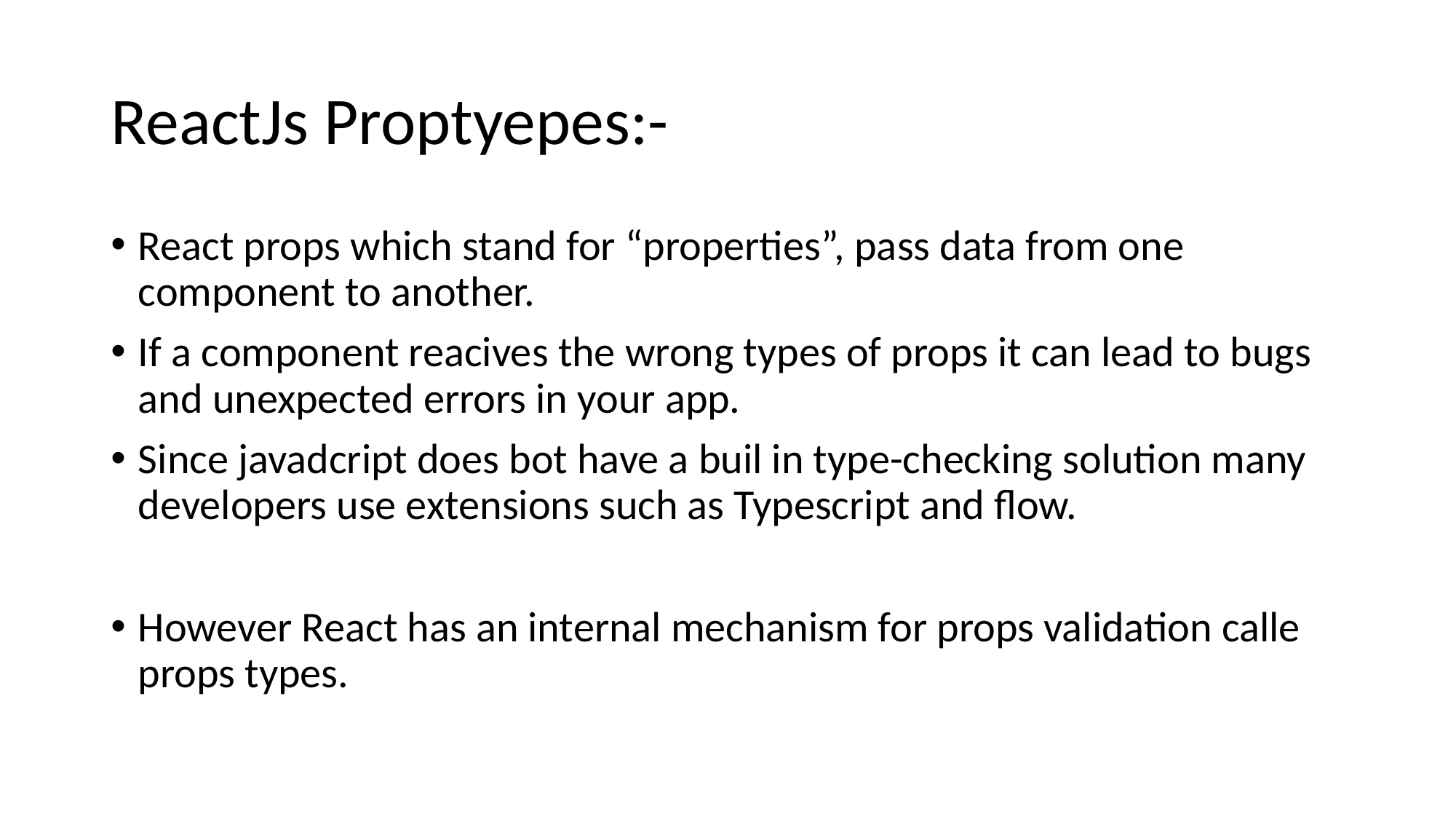

# ReactJs Proptyepes:-
React props which stand for “properties”, pass data from one component to another.
If a component reacives the wrong types of props it can lead to bugs and unexpected errors in your app.
Since javadcript does bot have a buil in type-checking solution many developers use extensions such as Typescript and flow.

However React has an internal mechanism for props validation calle props types.